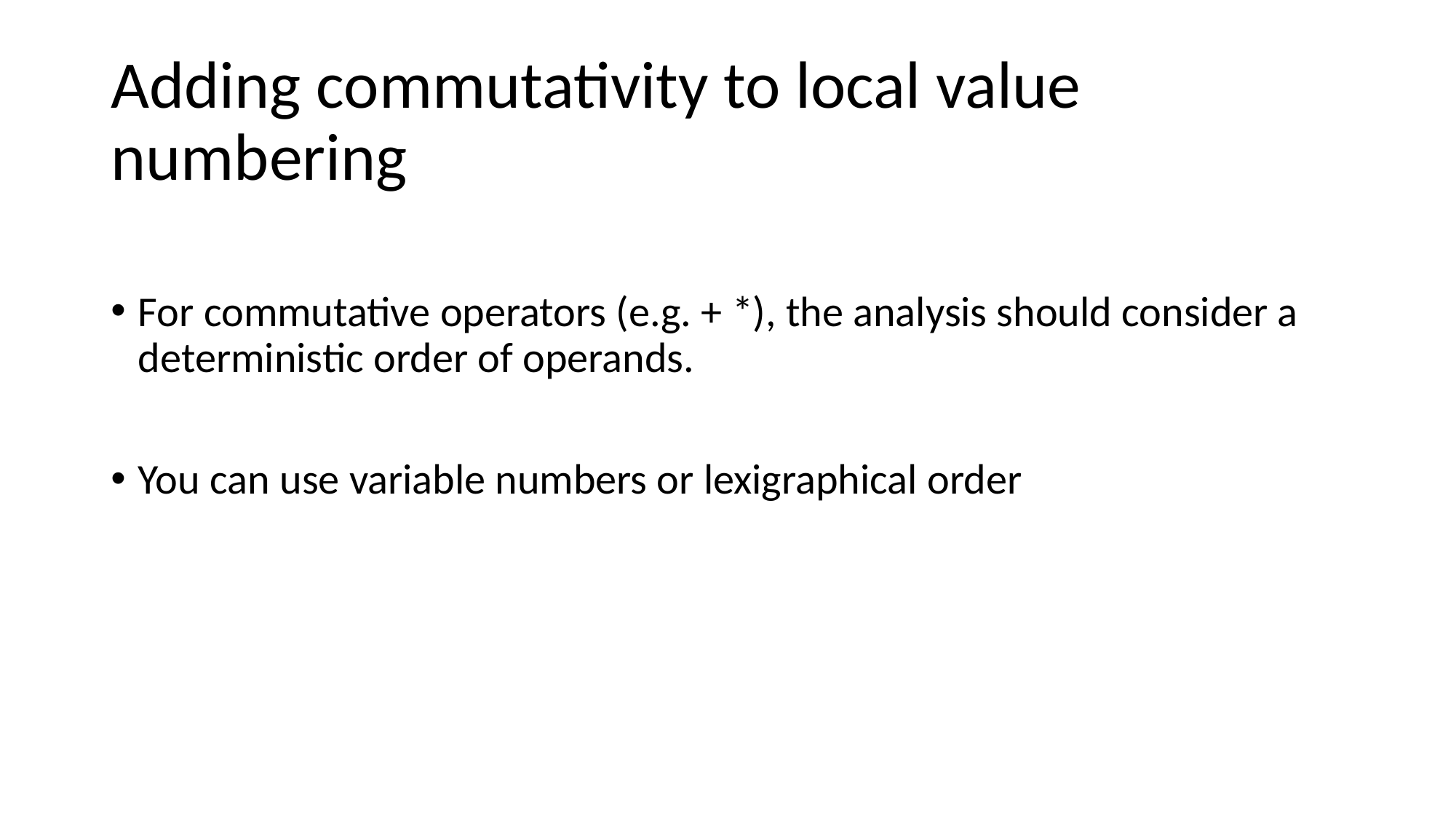

# Adding commutativity to local value numbering

For commutative operators (e.g. + *), the analysis should consider a deterministic order of operands.

You can use variable numbers or lexigraphical order